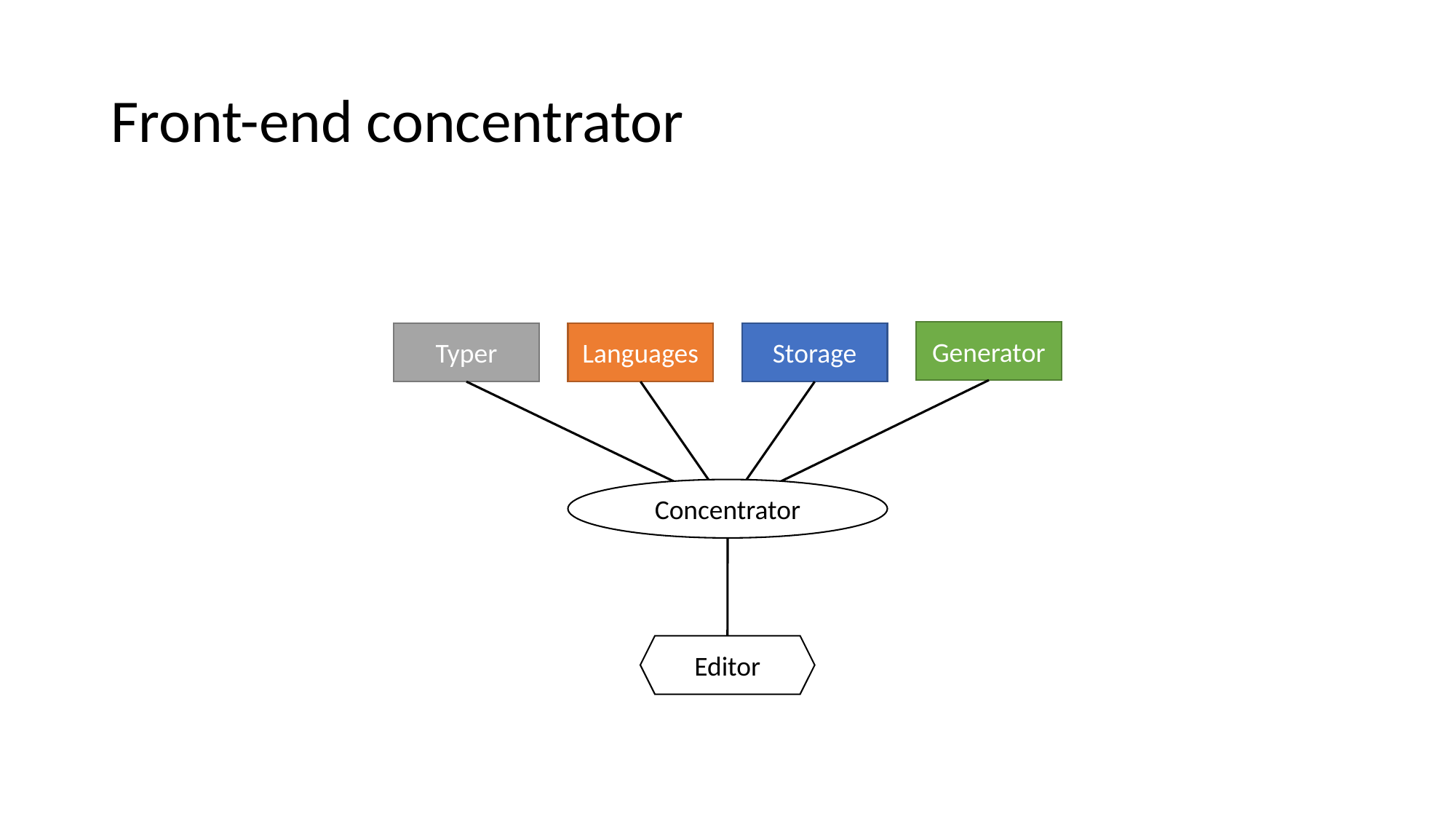

# Front-end concentrator
Generator
Typer
Languages
Storage
Concentrator
Editor